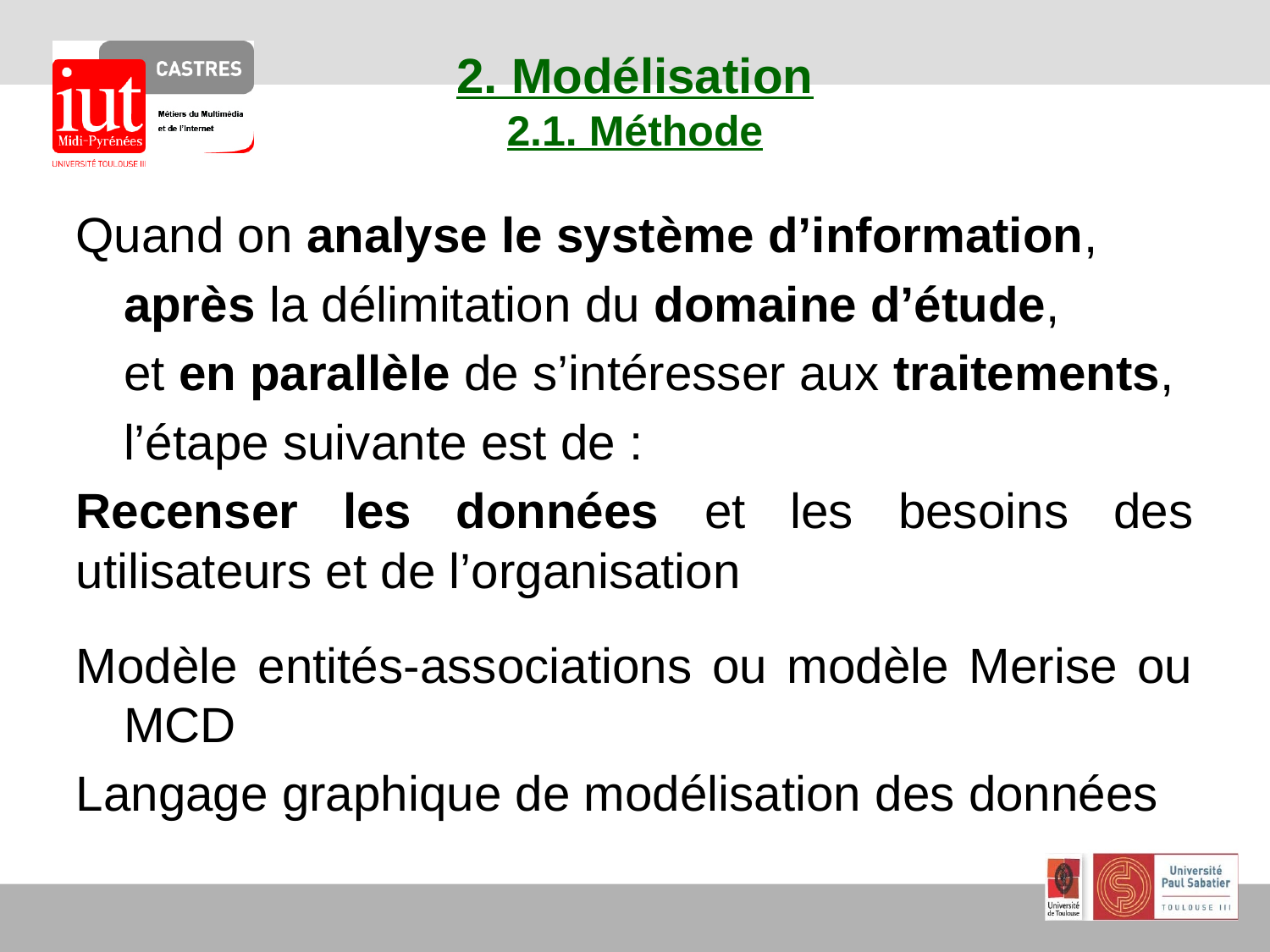

# 2. Modélisation 2.1. Méthode
Quand on analyse le système d’information,
	après la délimitation du domaine d’étude,
	et en parallèle de s’intéresser aux traitements,
	l’étape suivante est de :
Recenser les données et les besoins des utilisateurs et de l’organisation

Modèle entités-associations ou modèle Merise ou MCD
Langage graphique de modélisation des données